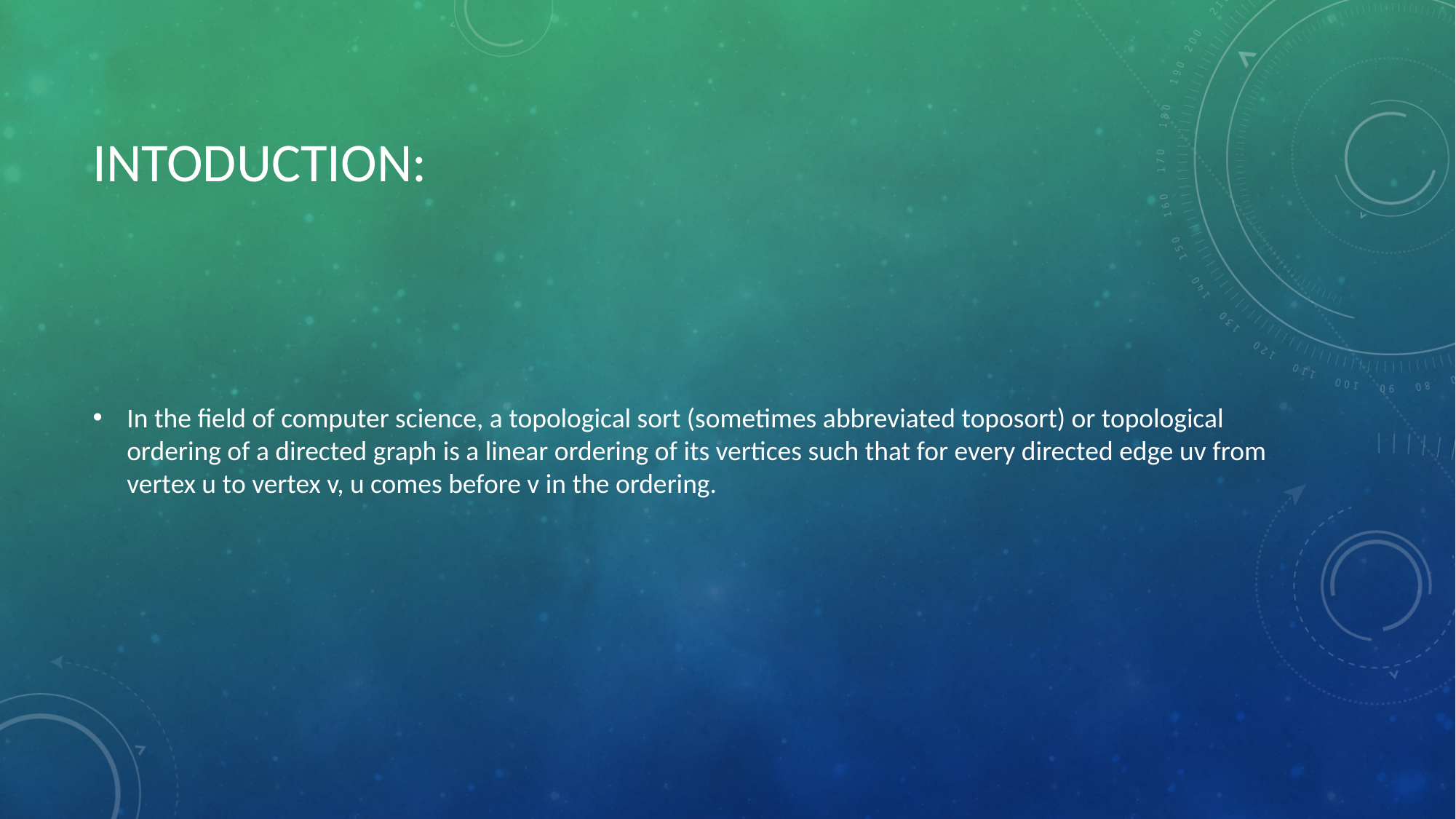

# INTODUCTION:
In the field of computer science, a topological sort (sometimes abbreviated toposort) or topological ordering of a directed graph is a linear ordering of its vertices such that for every directed edge uv from vertex u to vertex v, u comes before v in the ordering.